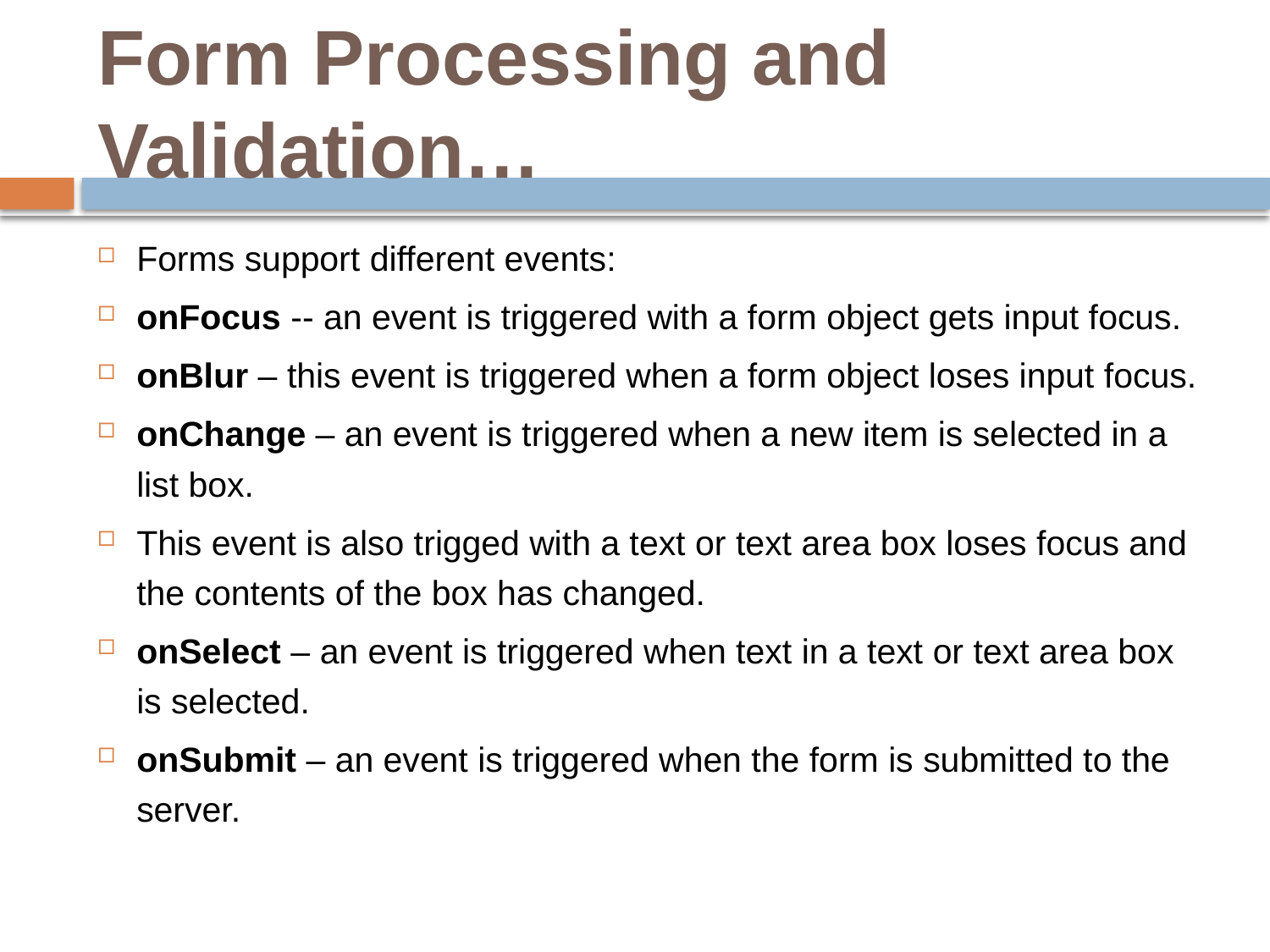

# Form Processing and Validation…
Forms support different events:
onFocus -- an event is triggered with a form object gets input focus.
onBlur – this event is triggered when a form object loses input focus.
onChange – an event is triggered when a new item is selected in a list box.
This event is also trigged with a text or text area box loses focus and the contents of the box has changed.
onSelect – an event is triggered when text in a text or text area box is selected.
onSubmit – an event is triggered when the form is submitted to the server.